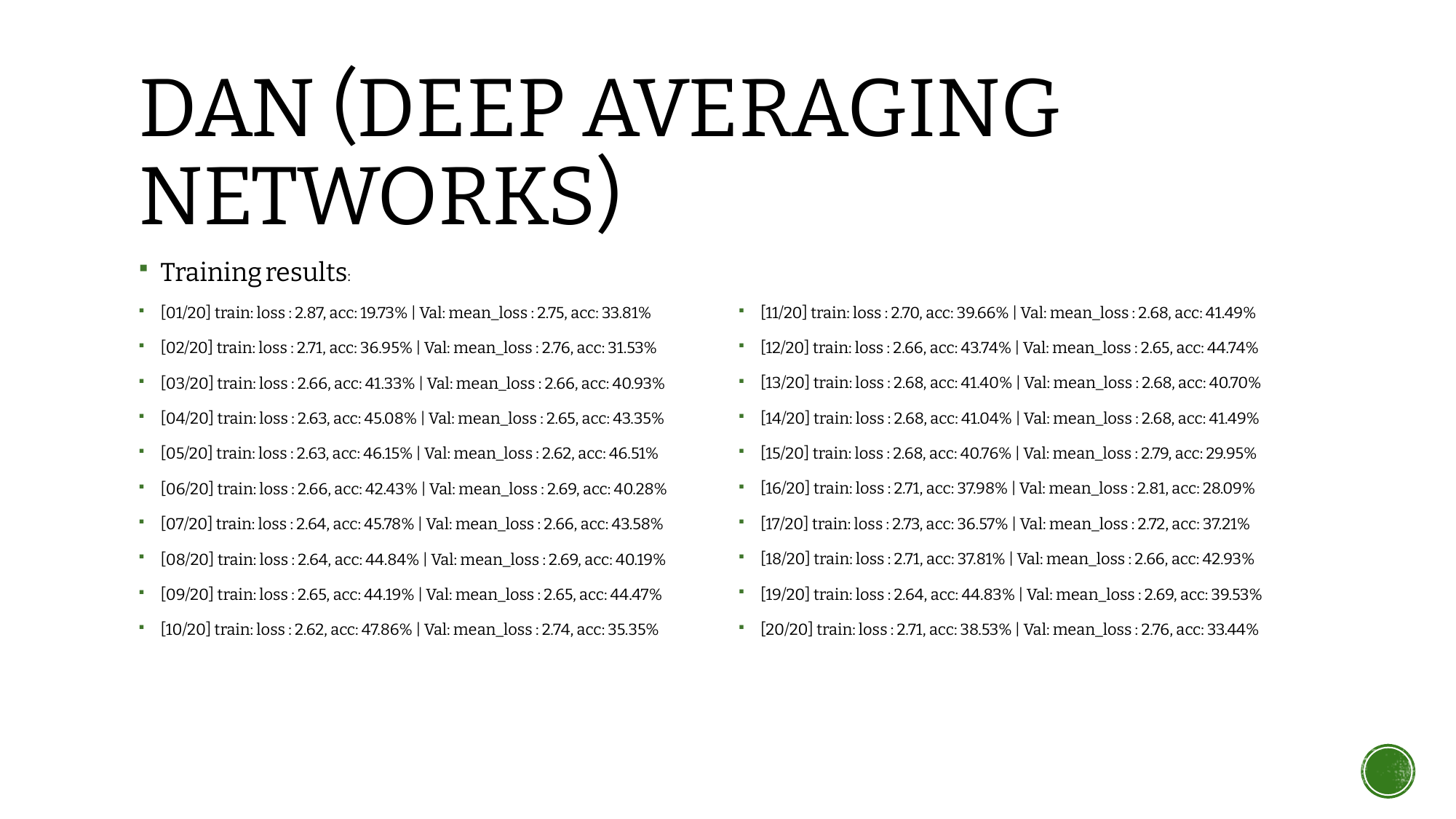

# DAN (Deep Averaging Networks)

[11/20] train: loss : 2.70, acc: 39.66% | Val: mean_loss : 2.68, acc: 41.49%
[12/20] train: loss : 2.66, acc: 43.74% | Val: mean_loss : 2.65, acc: 44.74%
[13/20] train: loss : 2.68, acc: 41.40% | Val: mean_loss : 2.68, acc: 40.70%
[14/20] train: loss : 2.68, acc: 41.04% | Val: mean_loss : 2.68, acc: 41.49%
[15/20] train: loss : 2.68, acc: 40.76% | Val: mean_loss : 2.79, acc: 29.95%
[16/20] train: loss : 2.71, acc: 37.98% | Val: mean_loss : 2.81, acc: 28.09%
[17/20] train: loss : 2.73, acc: 36.57% | Val: mean_loss : 2.72, acc: 37.21%
[18/20] train: loss : 2.71, acc: 37.81% | Val: mean_loss : 2.66, acc: 42.93%
[19/20] train: loss : 2.64, acc: 44.83% | Val: mean_loss : 2.69, acc: 39.53%
[20/20] train: loss : 2.71, acc: 38.53% | Val: mean_loss : 2.76, acc: 33.44%
Training results:
[01/20] train: loss : 2.87, acc: 19.73% | Val: mean_loss : 2.75, acc: 33.81%
[02/20] train: loss : 2.71, acc: 36.95% | Val: mean_loss : 2.76, acc: 31.53%
[03/20] train: loss : 2.66, acc: 41.33% | Val: mean_loss : 2.66, acc: 40.93%
[04/20] train: loss : 2.63, acc: 45.08% | Val: mean_loss : 2.65, acc: 43.35%
[05/20] train: loss : 2.63, acc: 46.15% | Val: mean_loss : 2.62, acc: 46.51%
[06/20] train: loss : 2.66, acc: 42.43% | Val: mean_loss : 2.69, acc: 40.28%
[07/20] train: loss : 2.64, acc: 45.78% | Val: mean_loss : 2.66, acc: 43.58%
[08/20] train: loss : 2.64, acc: 44.84% | Val: mean_loss : 2.69, acc: 40.19%
[09/20] train: loss : 2.65, acc: 44.19% | Val: mean_loss : 2.65, acc: 44.47%
[10/20] train: loss : 2.62, acc: 47.86% | Val: mean_loss : 2.74, acc: 35.35%